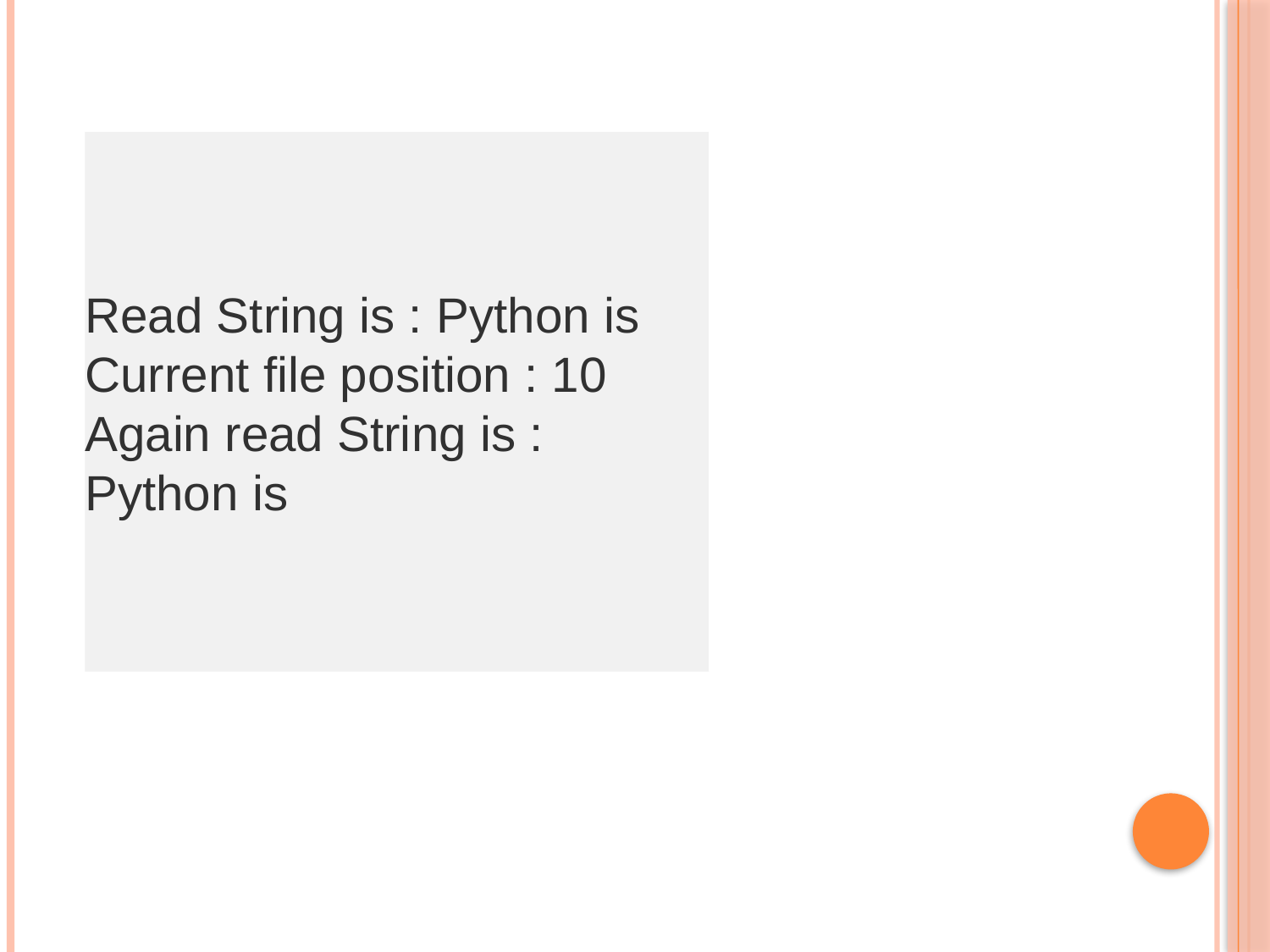

#
Read String is : Python is
Current file position : 10
Again read String is : Python is